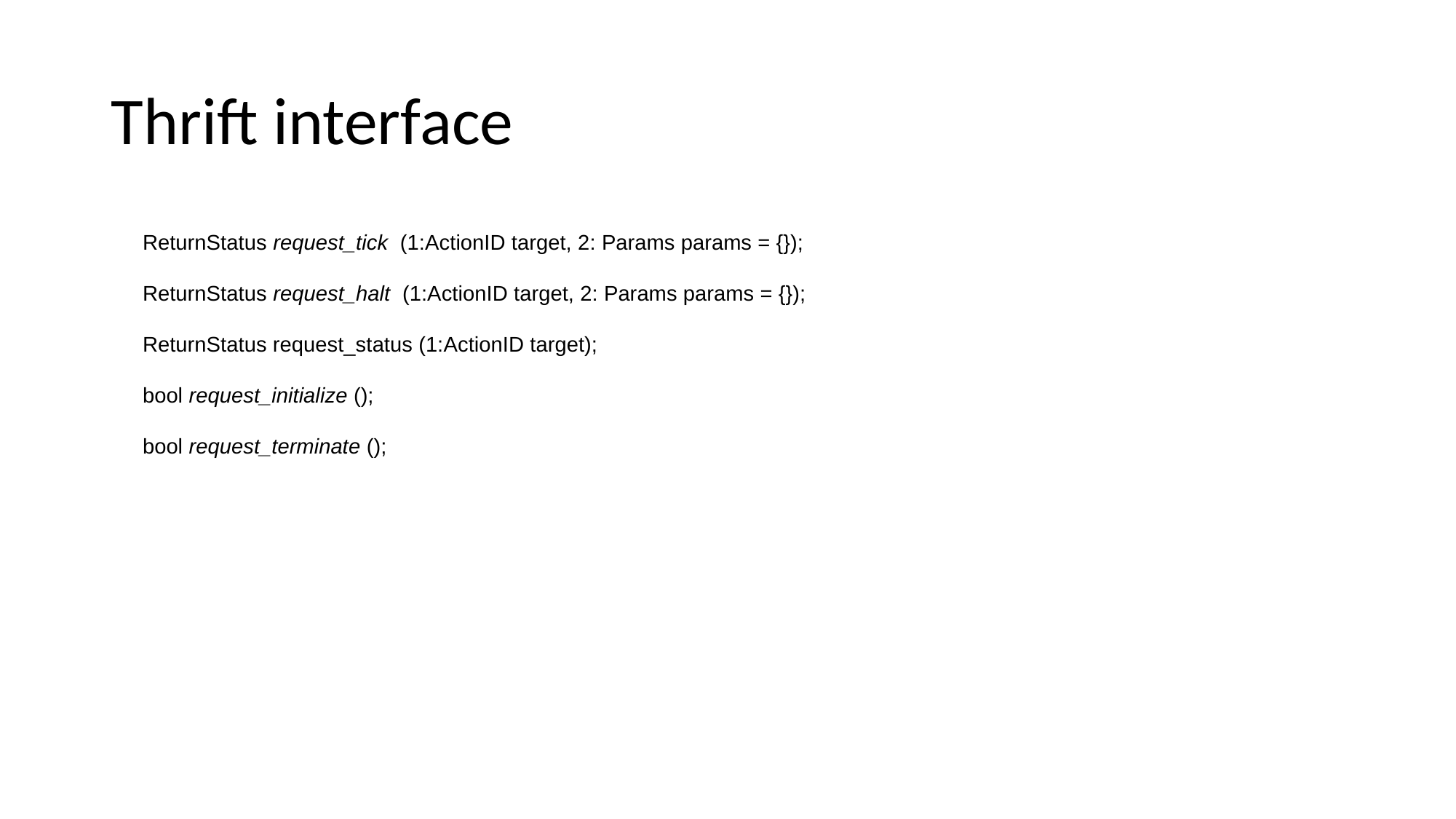

# Thrift interface
ReturnStatus request_tick  (1:ActionID target, 2: Params params = {});

ReturnStatus request_halt  (1:ActionID target, 2: Params params = {});

ReturnStatus request_status (1:ActionID target);

bool request_initialize ();

bool request_terminate ();